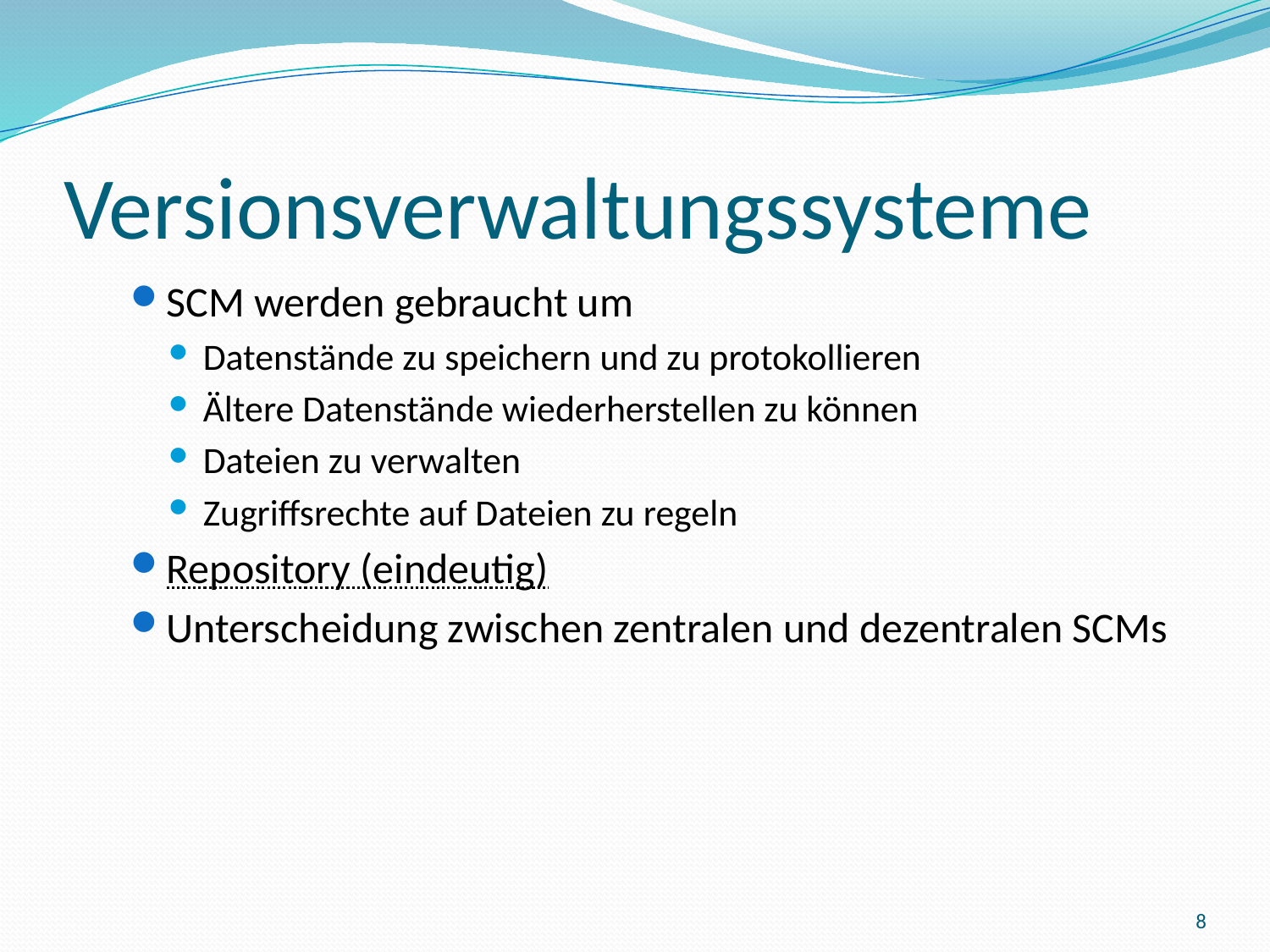

# Versionsverwaltungssysteme
SCM werden gebraucht um
Datenstände zu speichern und zu protokollieren
Ältere Datenstände wiederherstellen zu können
Dateien zu verwalten
Zugriffsrechte auf Dateien zu regeln
Repository (eindeutig)
Unterscheidung zwischen zentralen und dezentralen SCMs

8